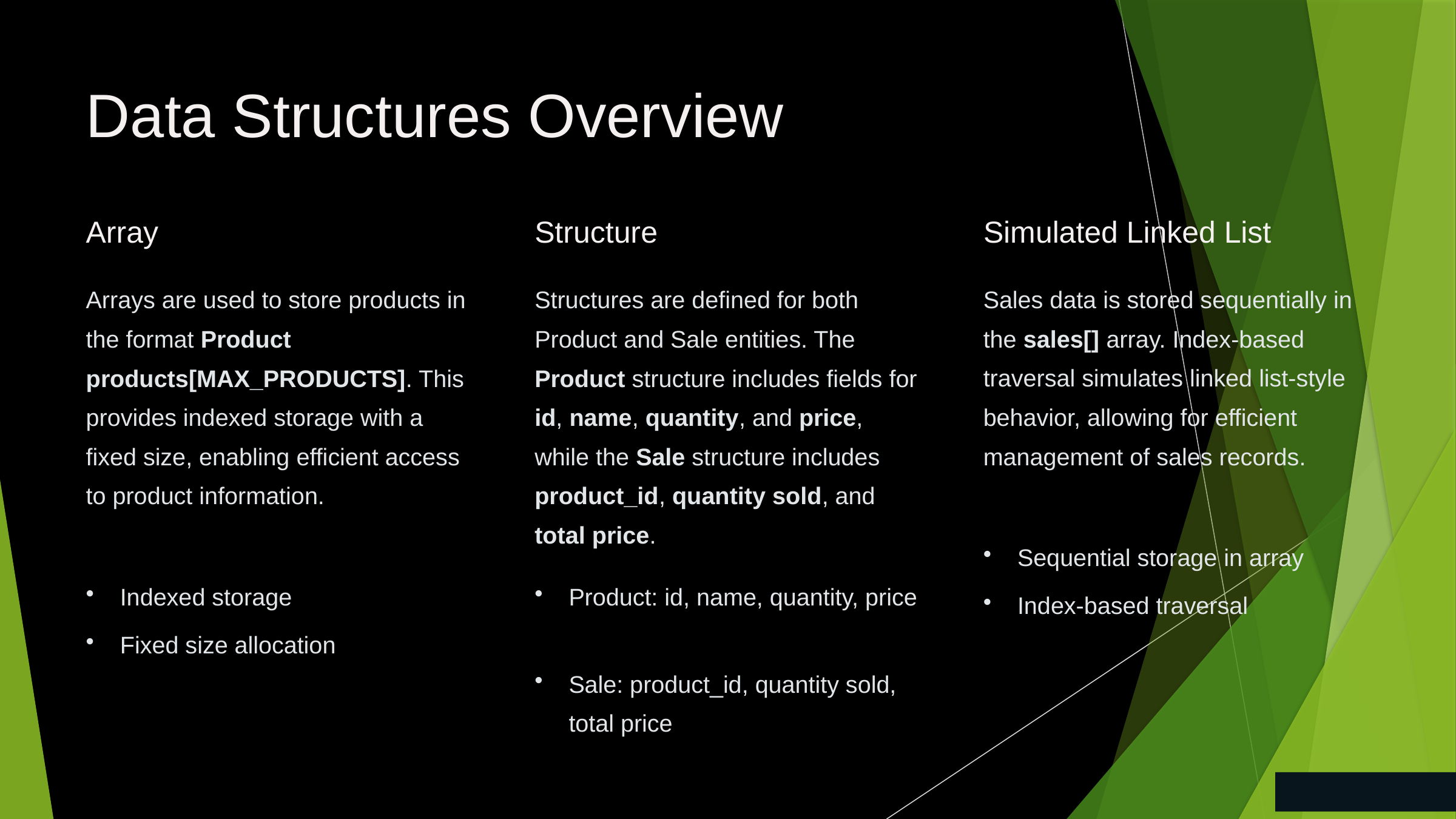

Data Structures Overview
Array
Structure
Simulated Linked List
Arrays are used to store products in the format Product products[MAX_PRODUCTS]. This provides indexed storage with a fixed size, enabling efficient access to product information.
Structures are defined for both Product and Sale entities. The Product structure includes fields for id, name, quantity, and price, while the Sale structure includes product_id, quantity sold, and total price.
Sales data is stored sequentially in the sales[] array. Index-based traversal simulates linked list-style behavior, allowing for efficient management of sales records.
Sequential storage in array
Indexed storage
Product: id, name, quantity, price
Index-based traversal
Fixed size allocation
Sale: product_id, quantity sold, total price